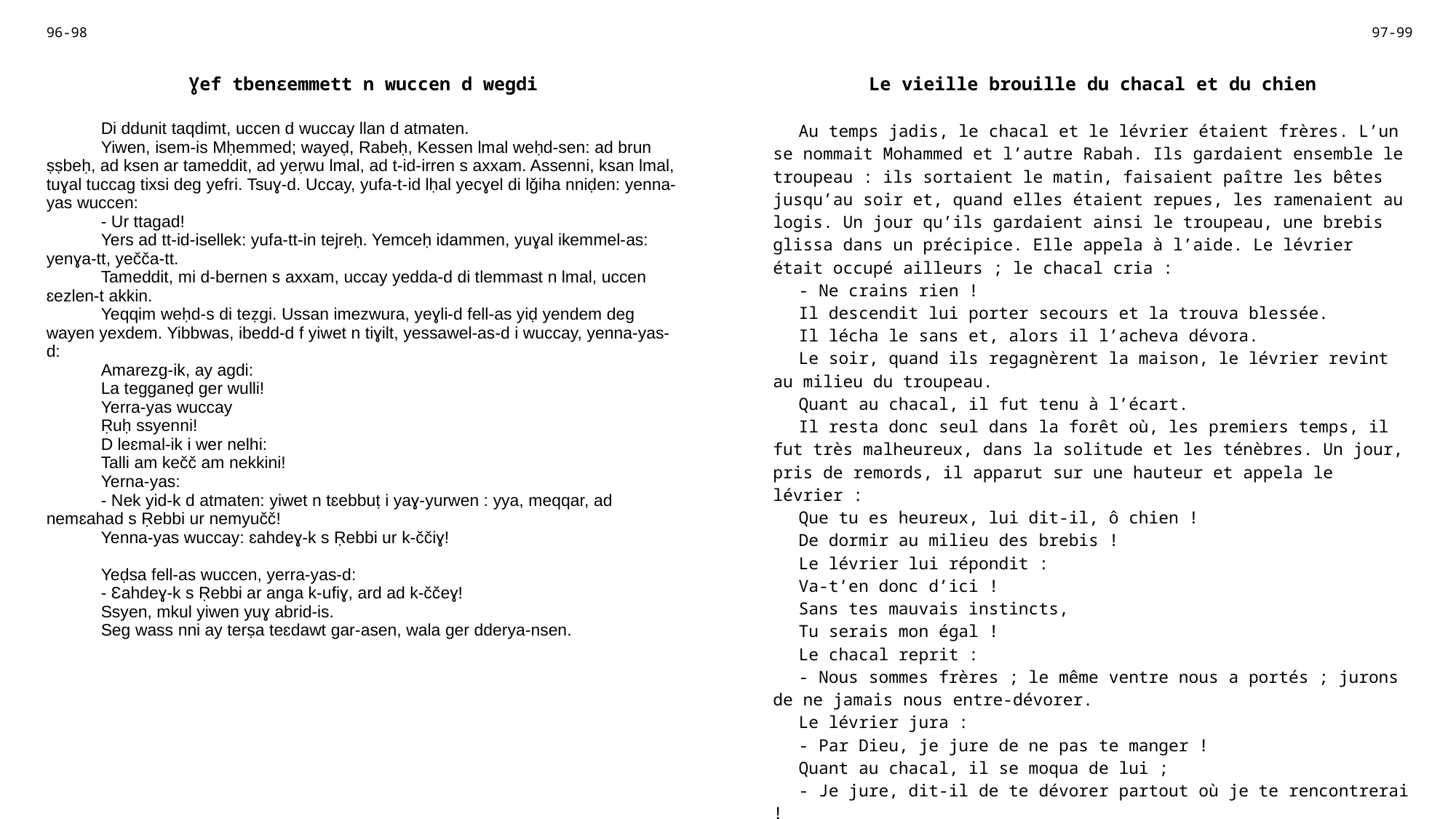

| 96-98 |  | 97-99 |
| --- | --- | --- |
| Ɣef tbenɛemmett n wuccen d wegdi |  | Le vieille brouille du chacal et du chien |
| Di ddunit taqdimt, uccen d wuccay llan d atmaten. Yiwen, isem-is Mḥemmed; wayeḍ, Rabeḥ, Kessen lmal weḥd-sen: ad brun ṣṣbeḥ, ad ksen ar tameddit, ad yeṛwu lmal, ad t-id-irren s axxam. Assenni, ksan lmal, tuɣal tuccag tixsi deg yefri. Tsuɣ-d. Uccay, yufa-t-id lḥal yecɣel di lǧiha nniḍen: yenna-yas wuccen: - Ur ttagad! Yers ad tt-id-isellek: yufa-tt-in tejreḥ. Yemceḥ idammen, yuɣal ikemmel-as: yenɣa-tt, yečča-tt. Tameddit, mi d-bernen s axxam, uccay yedda-d di tlemmast n lmal, uccen ɛezlen-t akkin. Yeqqim weḥd-s di teẓgi. Ussan imezwura, yeɣli-d fell-as yiḍ yendem deg wayen yexdem. Yibbwas, ibedd-d f yiwet n tiɣilt, yessawel-as-d i wuccay, yenna-yas-d: Amarezg-ik, ay agdi: La tegganeḍ ger wulli! Yerra-yas wuccay Ṛuḥ ssyenni! D leɛmal-ik i wer nelhi: Talli am kečč am nekkini! Yerna-yas: - Nek yid-k d atmaten: yiwet n tɛebbuṭ i yaɣ-yurwen : yya, meqqar, ad nemɛahad s Ṛebbi ur nemyučč! Yenna-yas wuccay: ɛahdeɣ-k s Ṛebbi ur k-ččiɣ! Yeḍsa fell-as wuccen, yerra-yas-d: - Ɛahdeɣ-k s Ṛebbi ar anga k-ufiɣ, ard ad k-ččeɣ! Ssyen, mkul yiwen yuɣ abrid-is. Seg wass nni ay terṣa teɛdawt gar-asen, wala ger dderya-nsen. |  | Au temps jadis, le chacal et le lévrier étaient frères. L’un se nommait Mohammed et l’autre Rabah. Ils gardaient ensemble le troupeau : ils sortaient le matin, faisaient paître les bêtes jusqu’au soir et, quand elles étaient repues, les ramenaient au logis. Un jour qu’ils gardaient ainsi le troupeau, une brebis glissa dans un précipice. Elle appela à l’aide. Le lévrier était occupé ailleurs ; le chacal cria : - Ne crains rien ! Il descendit lui porter secours et la trouva blessée. Il lécha le sans et, alors il l’acheva dévora. Le soir, quand ils regagnèrent la maison, le lévrier revint au milieu du troupeau. Quant au chacal, il fut tenu à l’écart. Il resta donc seul dans la forêt où, les premiers temps, il fut très malheureux, dans la solitude et les ténèbres. Un jour, pris de remords, il apparut sur une hauteur et appela le lévrier : Que tu es heureux, lui dit-il, ô chien ! De dormir au milieu des brebis ! Le lévrier lui répondit : Va-t’en donc d’ici ! Sans tes mauvais instincts, Tu serais mon égal ! Le chacal reprit : - Nous sommes frères ; le même ventre nous a portés ; jurons de ne jamais nous entre-dévorer. Le lévrier jura : - Par Dieu, je jure de ne pas te manger ! Quant au chacal, il se moqua de lui ; - Je jure, dit-il de te dévorer partout où je te rencontrerai ! Chacun poursuivi sa voie. C’est de ce jour que date l’inimitié entre ces deux animaux et leur descendance. |